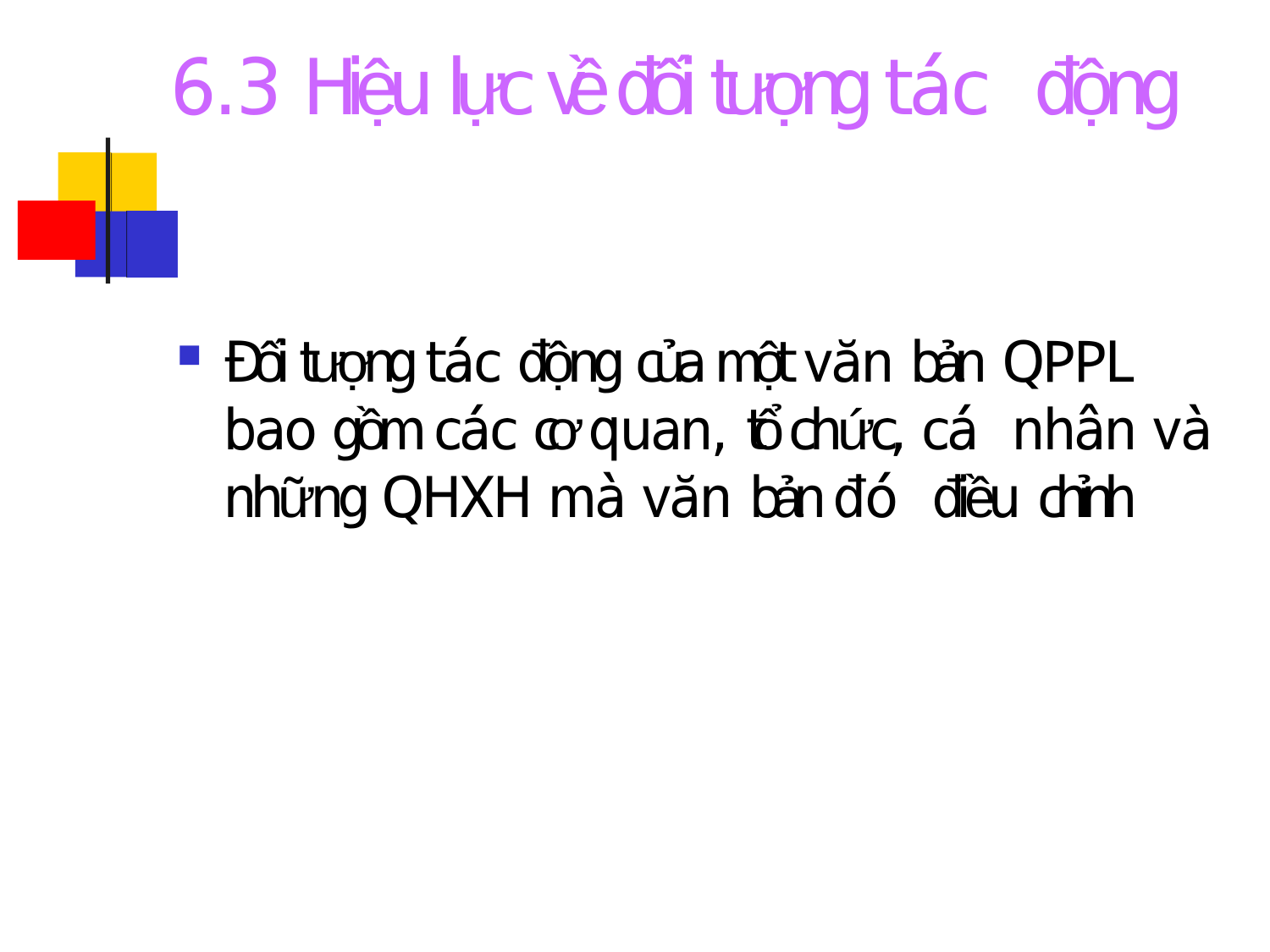

# 6.3 Hiệu lực về đối tượng tác  động
Đối tượng tác động của một văn bản  QPPL bao gồm các cơ quan, tổ chức, cá  nhân và những QHXH mà văn bản đó  điều chỉnh